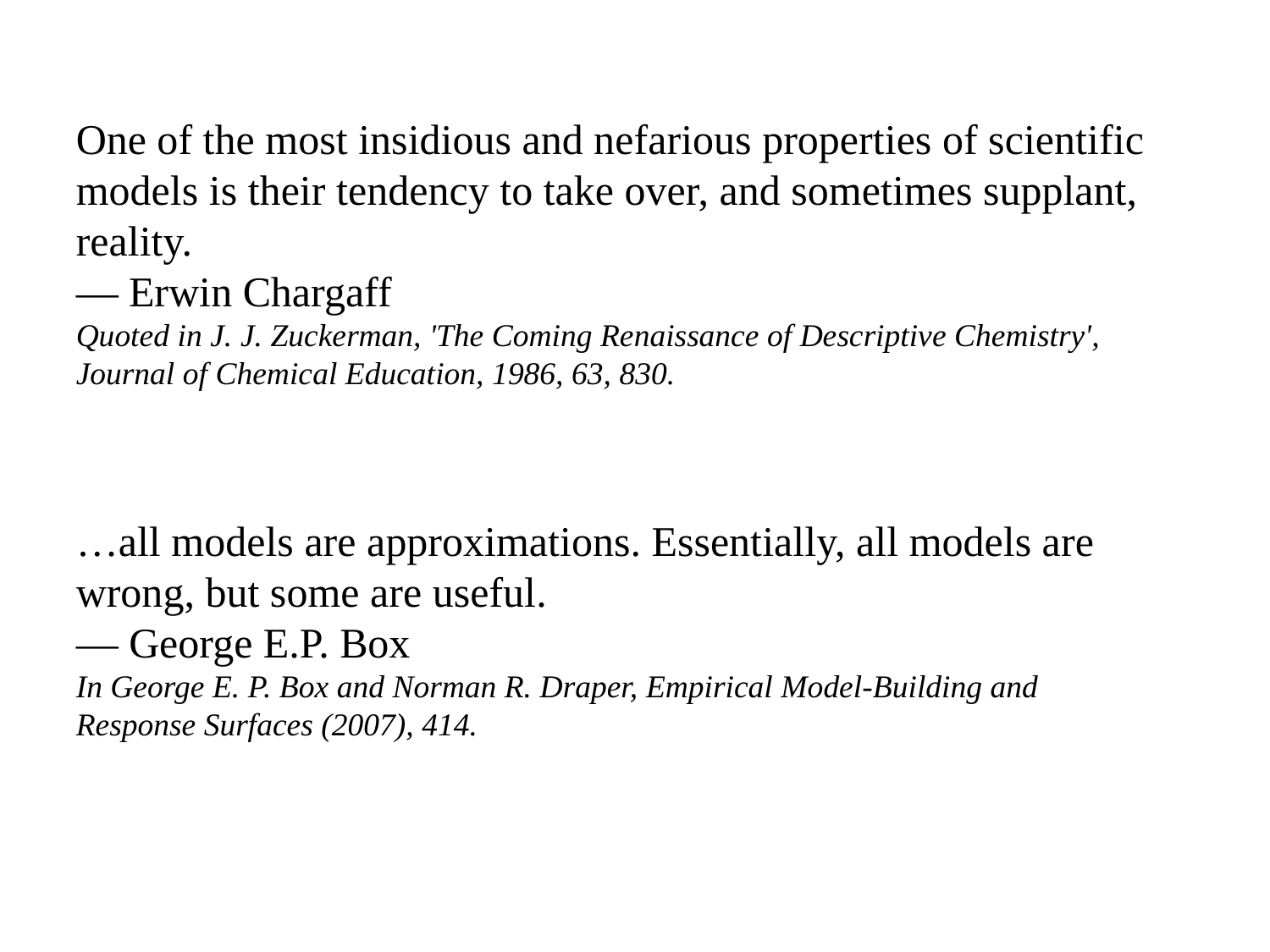

One of the most insidious and nefarious properties of scientific models is their tendency to take over, and sometimes supplant, reality.
— Erwin Chargaff
Quoted in J. J. Zuckerman, 'The Coming Renaissance of Descriptive Chemistry', Journal of Chemical Education, 1986, 63, 830.
…all models are approximations. Essentially, all models are wrong, but some are useful.
— George E.P. Box
In George E. P. Box and Norman R. Draper, Empirical Model-Building and Response Surfaces (2007), 414.